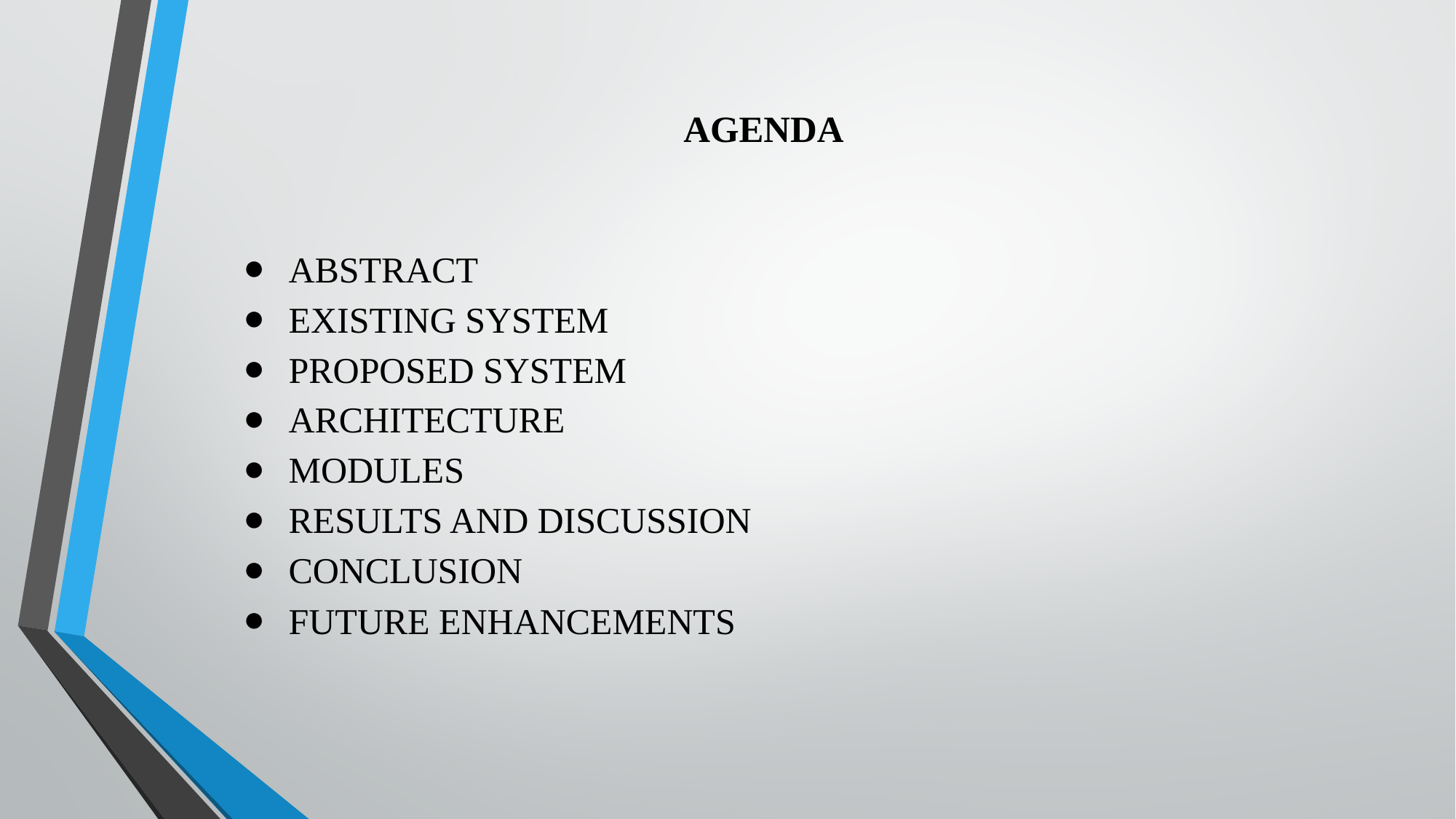

# AGENDA
ABSTRACT
EXISTING SYSTEM
PROPOSED SYSTEM
ARCHITECTURE
MODULES
RESULTS AND DISCUSSION
CONCLUSION
FUTURE ENHANCEMENTS